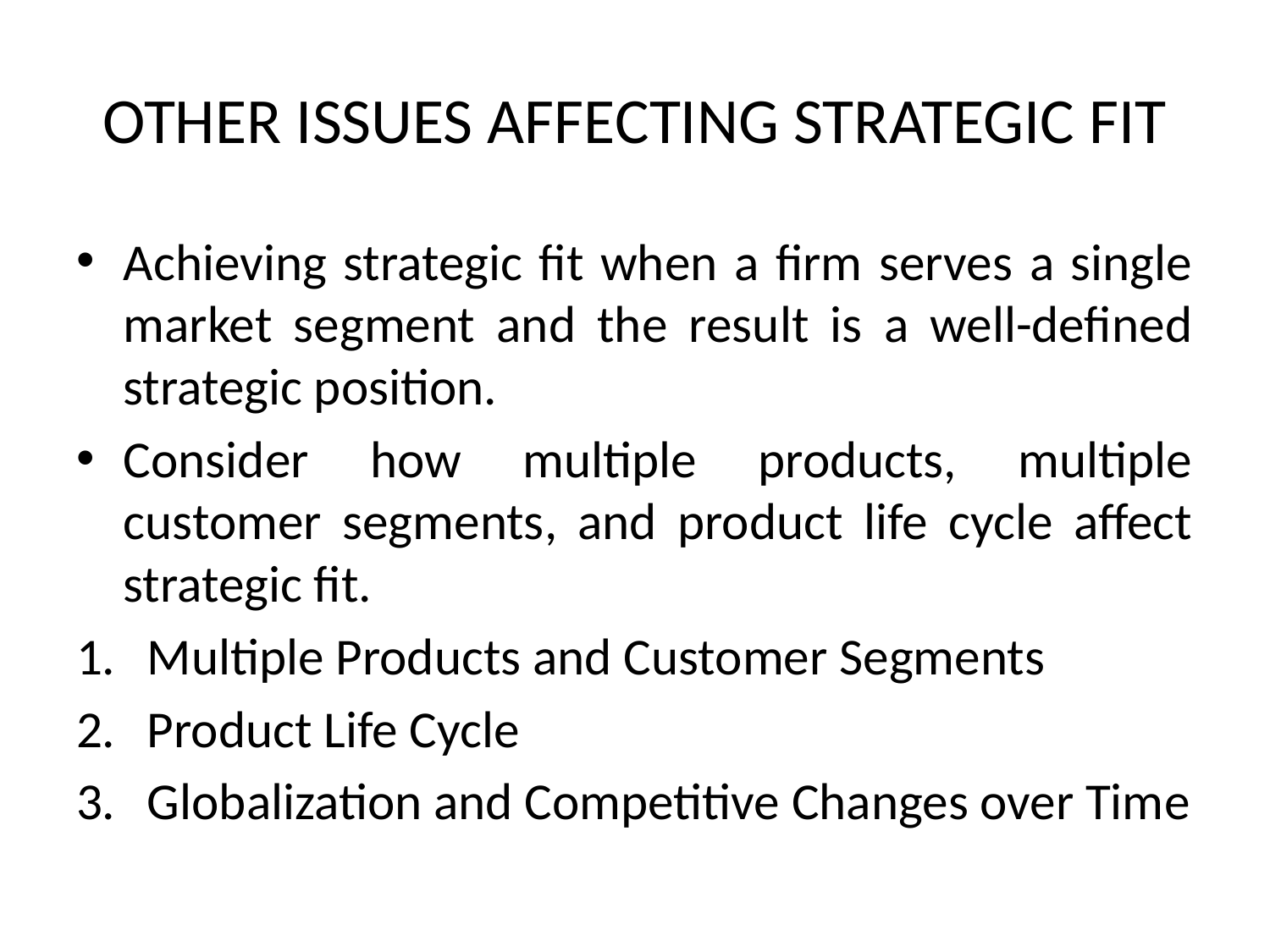

# OTHER ISSUES AFFECTING STRATEGIC FIT
Achieving strategic fit when a firm serves a single market segment and the result is a well-defined strategic position.
Consider how multiple products, multiple customer segments, and product life cycle affect strategic fit.
Multiple Products and Customer Segments
Product Life Cycle
Globalization and Competitive Changes over Time